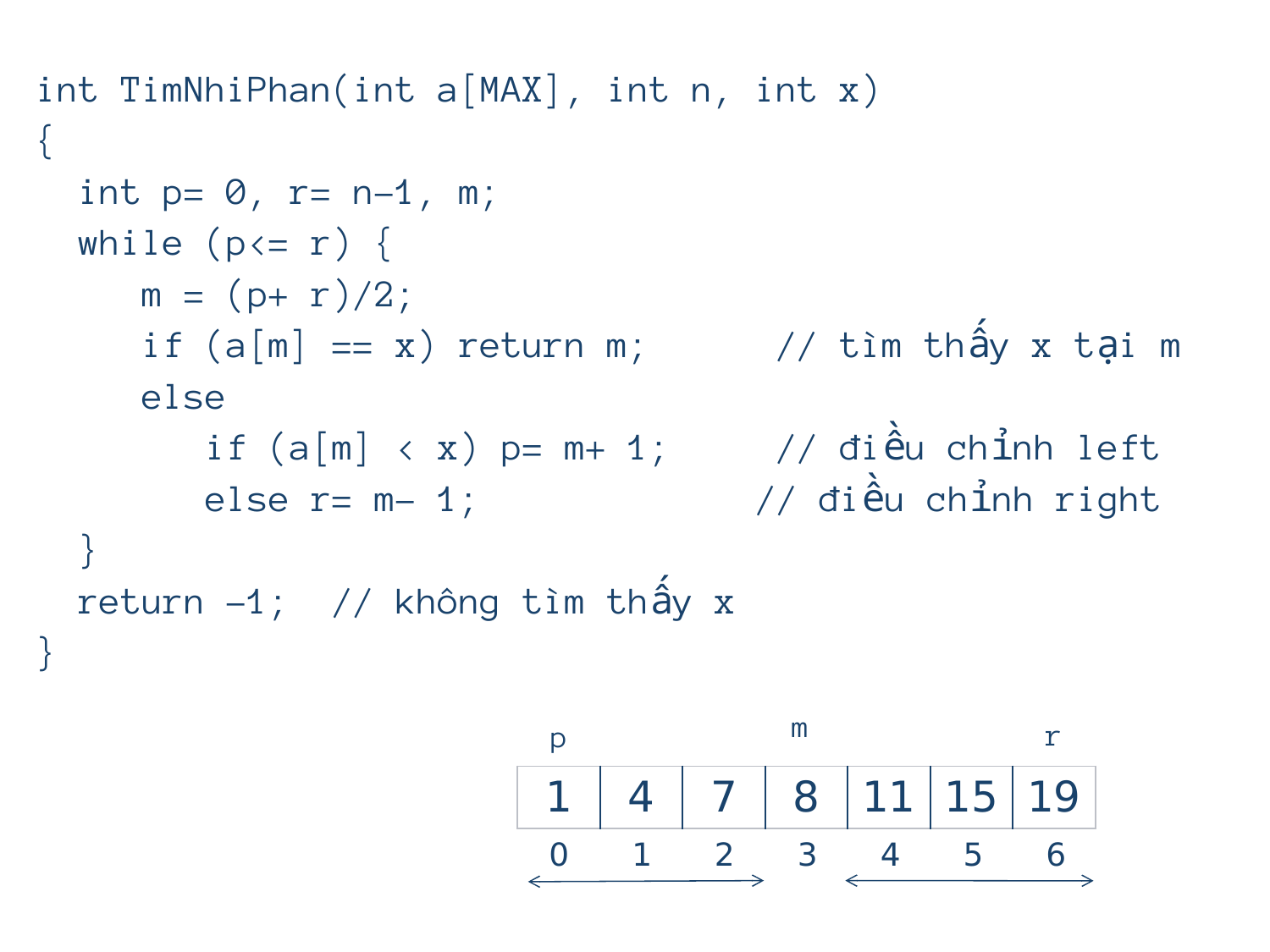

int TimNhiPhan(int a[MAX], int n, int x)
{
  int p= 0, r= n-1, m;
  while (p<= r) {
     m = (p+ r)/2;
     if (a[m] == x) return m;      // tìm thấy x tại m
     else
        if (a[m] < x) p= m+ 1;     // điều chỉnh left
        else r= m- 1; 		    // điều chỉnh right
  }
  return -1;  // không tìm thấy x
}
m
r
p
| 1 | 4 | 7 | 8 | 11 | 15 | 19 |
| --- | --- | --- | --- | --- | --- | --- |
| 0 | 1 | 2 | 3 | 4 | 5 | 6 |
| --- | --- | --- | --- | --- | --- | --- |